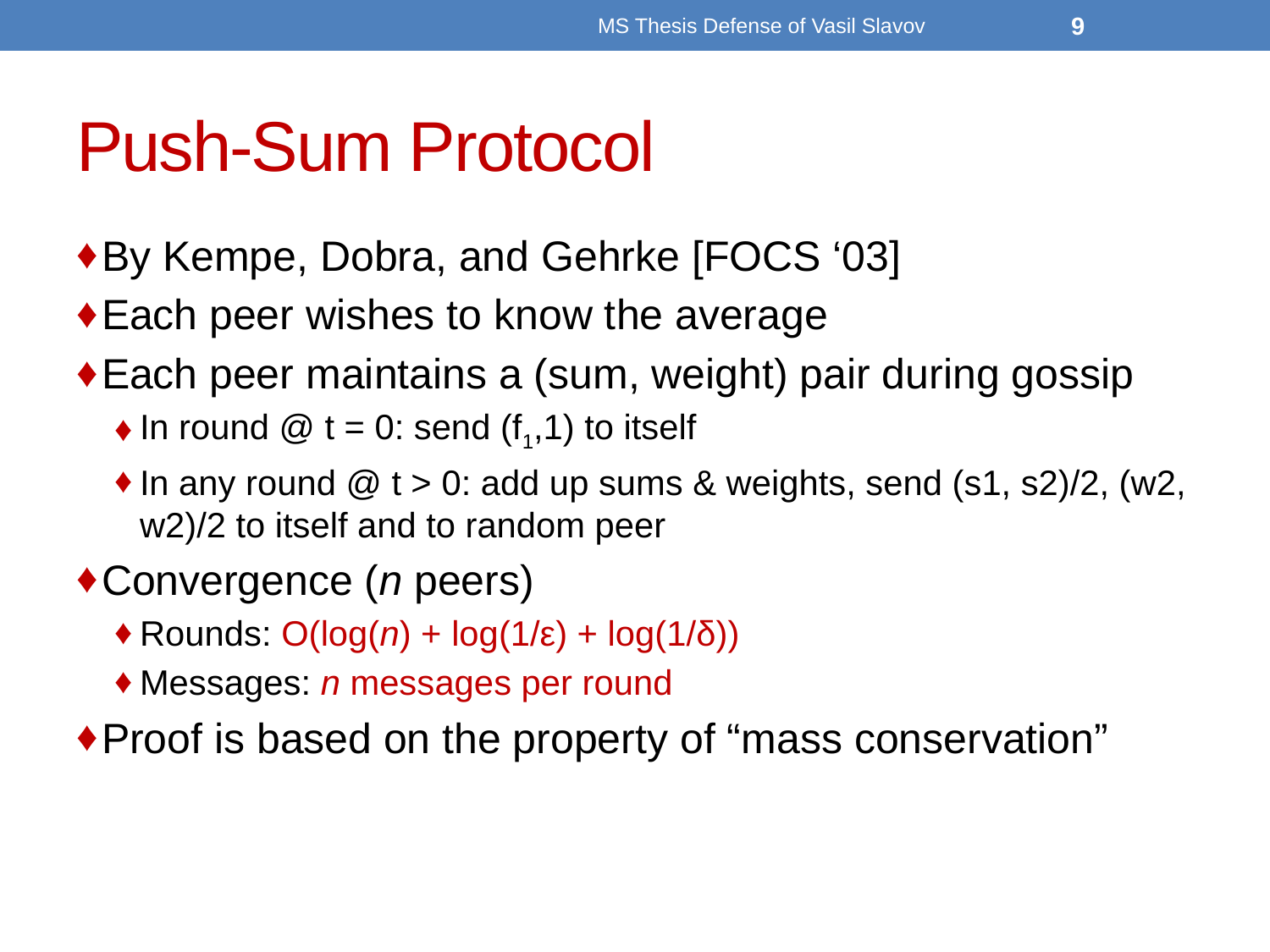

MS Thesis Defense of Vasil Slavov
9
# Push-Sum Protocol
By Kempe, Dobra, and Gehrke [FOCS ‘03]
Each peer wishes to know the average
Each peer maintains a (sum, weight) pair during gossip
In round @ t = 0: send (f1,1) to itself
In any round @ t > 0: add up sums & weights, send (s1, s2)/2, (w2, w2)/2 to itself and to random peer
Convergence (n peers)
Rounds: O(log(n) + log(1/ε) + log(1/δ))
Messages: n messages per round
Proof is based on the property of “mass conservation”